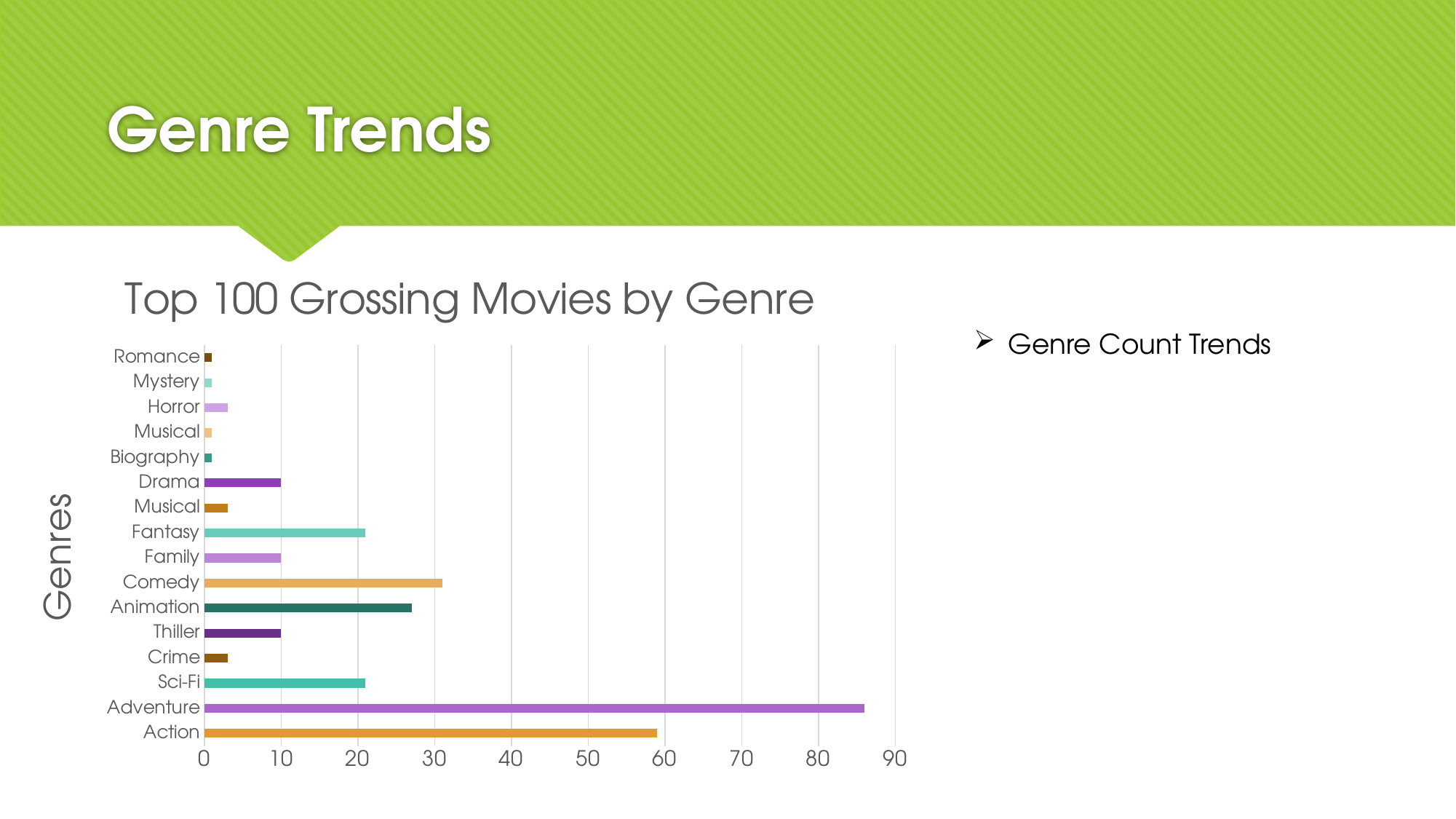

# Genre Trends

### Chart: Top 100 Grossing Movies by Genre

| Category | Count |
|---|---|
| Action | 59.0 |
| Adventure | 86.0 |
| Sci-Fi | 21.0 |
| Crime | 3.0 |
| Thiller | 10.0 |
| Animation | 27.0 |
| Comedy | 31.0 |
| Family | 10.0 |
| Fantasy | 21.0 |
| Musical | 3.0 |
| Drama | 10.0 |
| Biography | 1.0 |
| Musical | 1.0 |
| Horror | 3.0 |
| Mystery | 1.0 |
| Romance | 1.0 |
Genre Count Trends